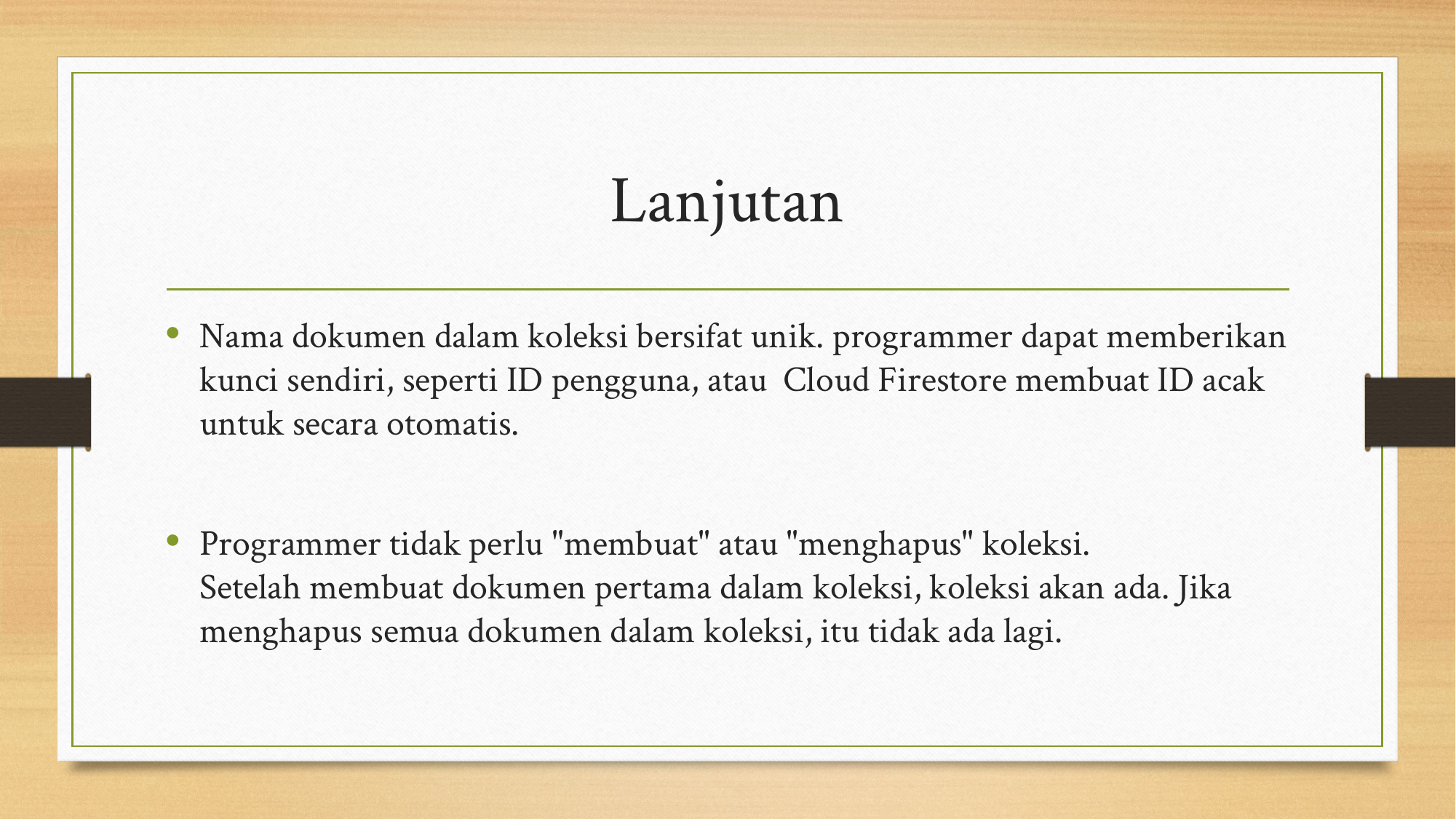

# Lanjutan
Nama dokumen dalam koleksi bersifat unik. programmer dapat memberikan kunci sendiri, seperti ID pengguna, atau  Cloud Firestore membuat ID acak untuk secara otomatis.

Programmer tidak perlu "membuat" atau "menghapus" koleksi. Setelah membuat dokumen pertama dalam koleksi, koleksi akan ada. Jika menghapus semua dokumen dalam koleksi, itu tidak ada lagi.